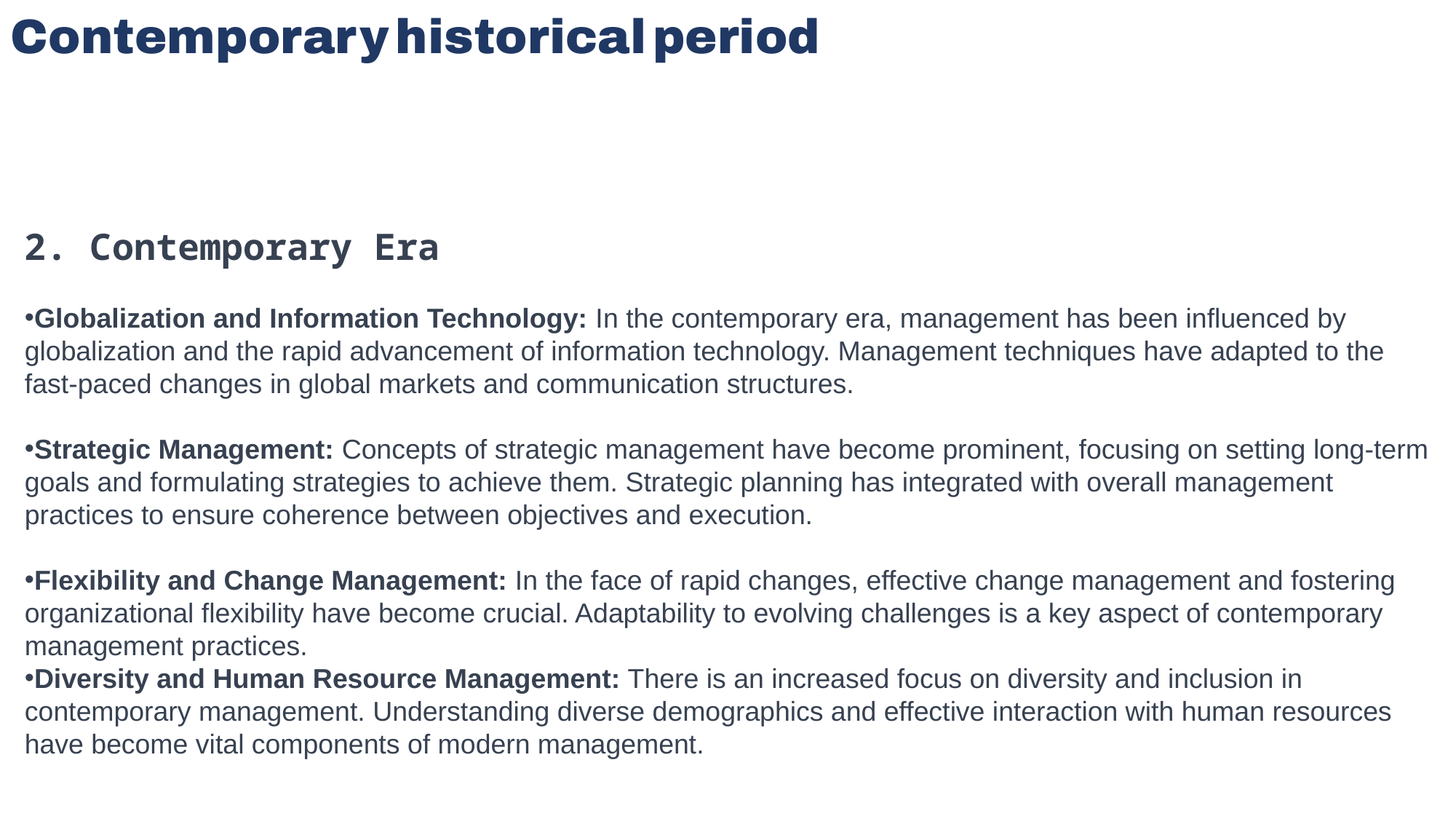

Contemporary historical period

2. Contemporary Era

Globalization and Information Technology: In the contemporary era, management has been influenced by globalization and the rapid advancement of information technology. Management techniques have adapted to the fast-paced changes in global markets and communication structures.

Strategic Management: Concepts of strategic management have become prominent, focusing on setting long-term goals and formulating strategies to achieve them. Strategic planning has integrated with overall management practices to ensure coherence between objectives and execution.

Flexibility and Change Management: In the face of rapid changes, effective change management and fostering organizational flexibility have become crucial. Adaptability to evolving challenges is a key aspect of contemporary management practices.
Diversity and Human Resource Management: There is an increased focus on diversity and inclusion in contemporary management. Understanding diverse demographics and effective interaction with human resources have become vital components of modern management.